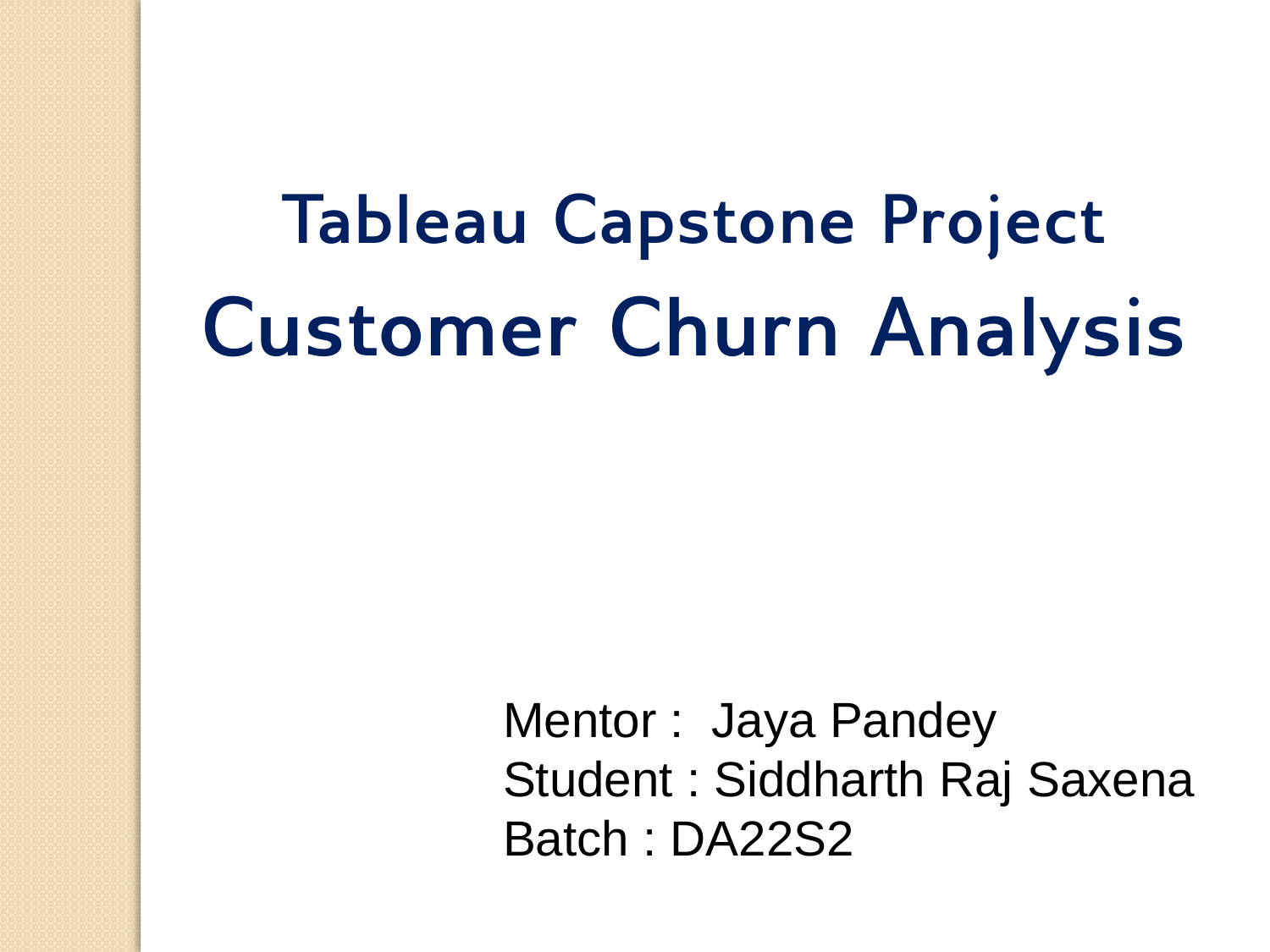

Tableau Capstone Project
Customer Churn Analysis
Mentor :  Jaya Pandey
Student : Siddharth Raj Saxena
Batch : DA22S2